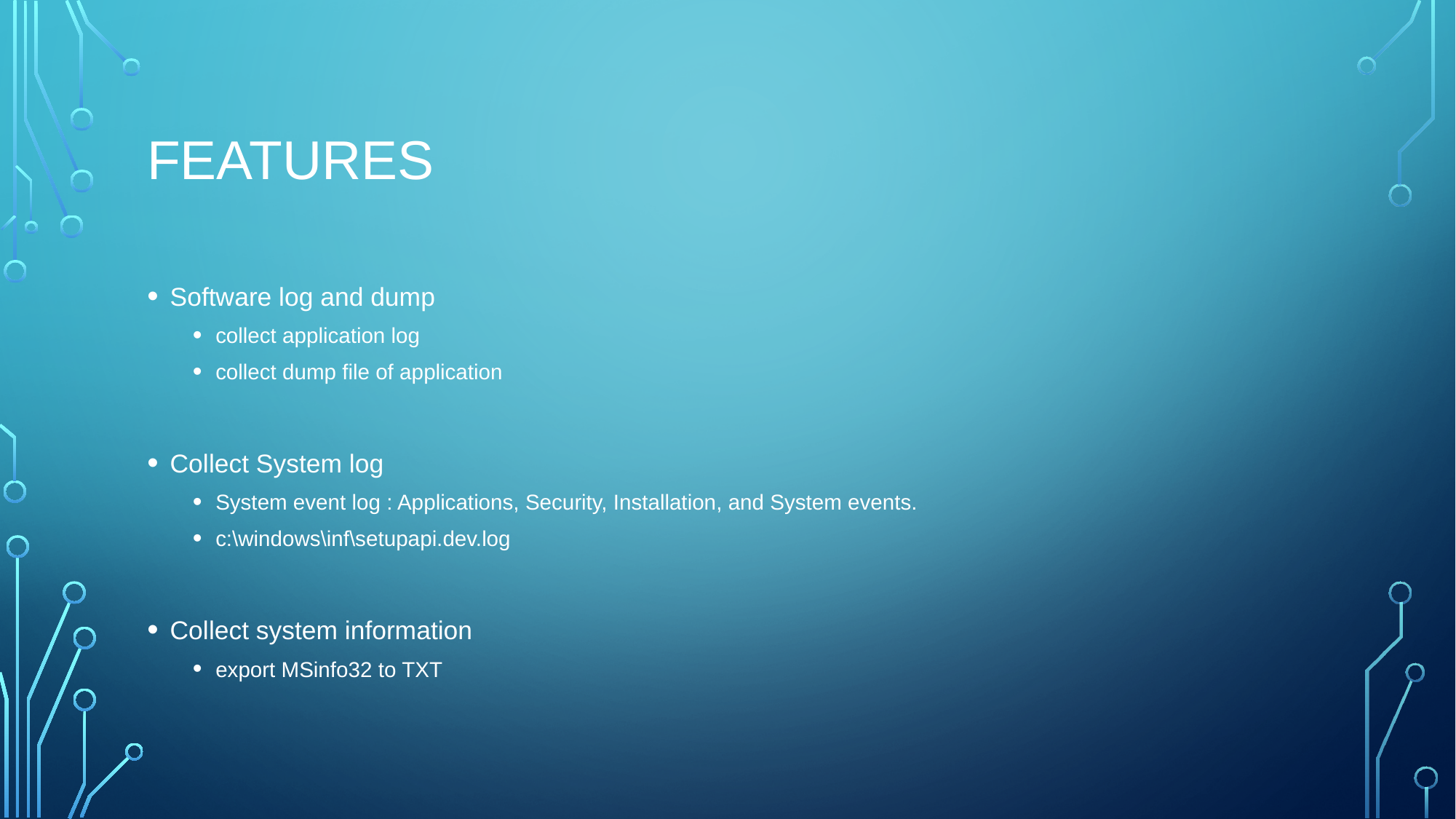

# Features
Software log and dump
collect application log
collect dump file of application

Collect System log
System event log : Applications, Security, Installation, and System events.
c:\windows\inf\setupapi.dev.log

Collect system information
export MSinfo32 to TXT